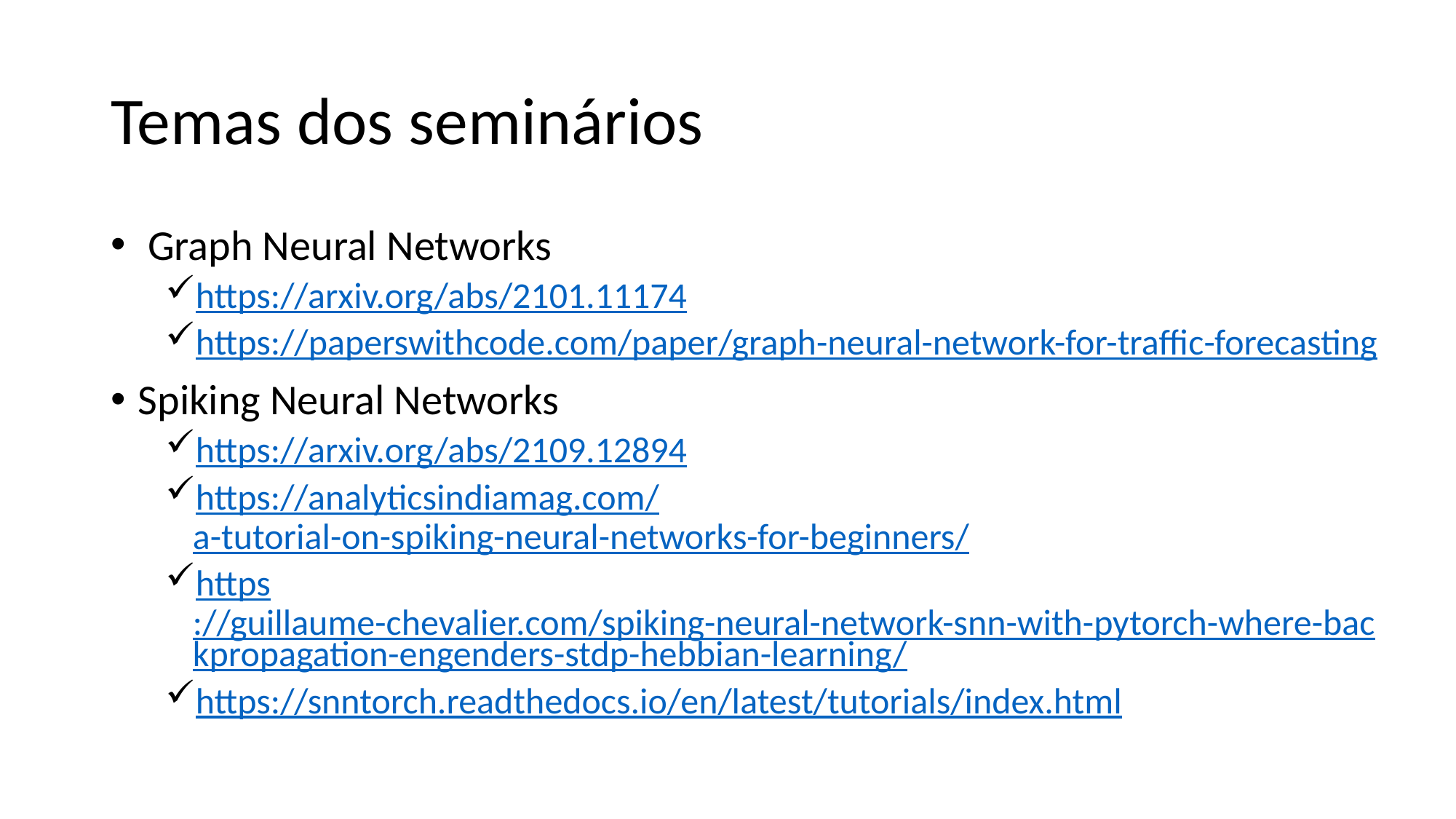

# Temas dos seminários
 Graph Neural Networks
https://arxiv.org/abs/2101.11174
https://paperswithcode.com/paper/graph-neural-network-for-traffic-forecasting
Spiking Neural Networks
https://arxiv.org/abs/2109.12894
https://analyticsindiamag.com/a-tutorial-on-spiking-neural-networks-for-beginners/
https://guillaume-chevalier.com/spiking-neural-network-snn-with-pytorch-where-backpropagation-engenders-stdp-hebbian-learning/
https://snntorch.readthedocs.io/en/latest/tutorials/index.html